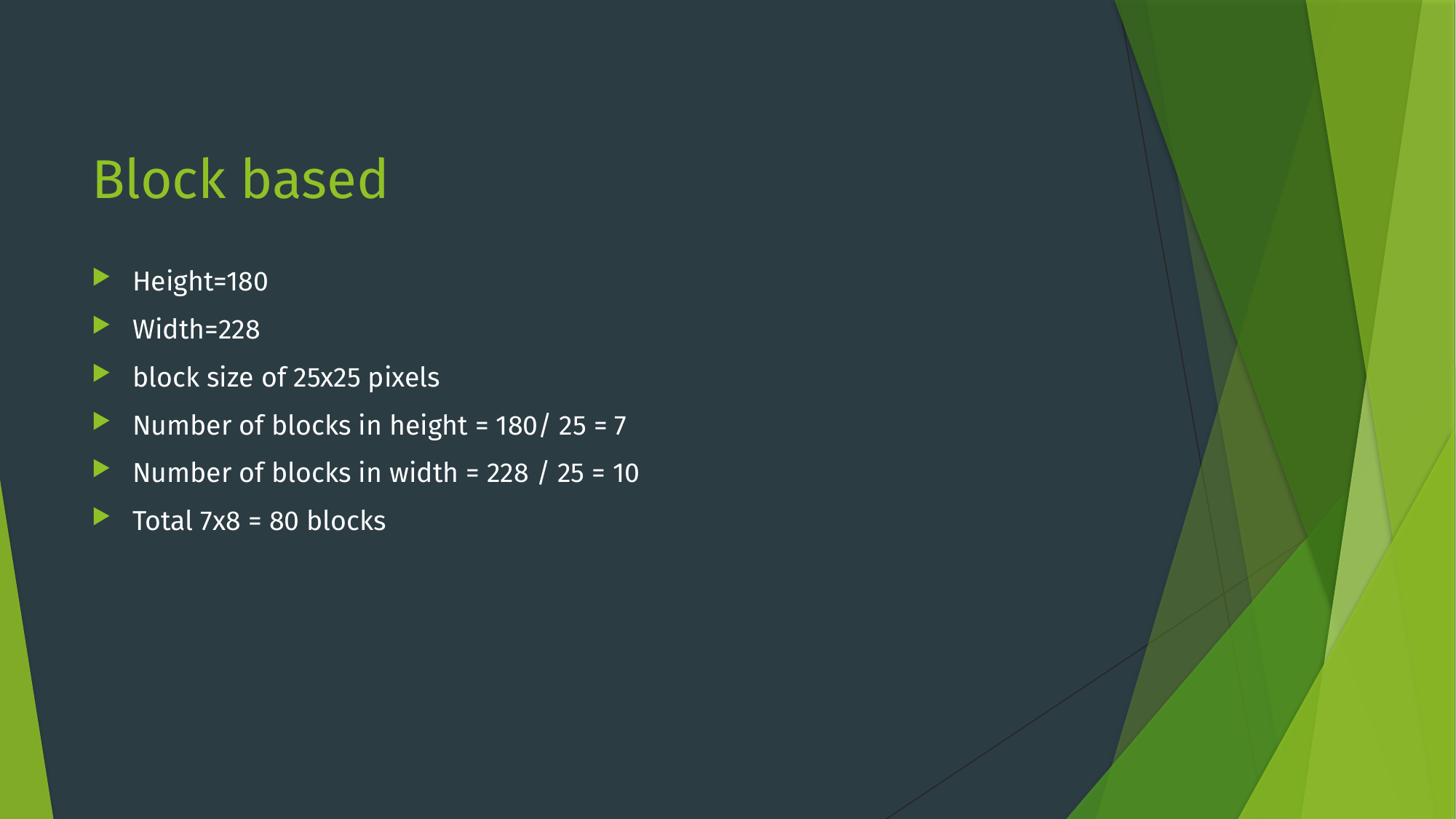

# Block based
Height=180
Width=228
block size of 25x25 pixels
Number of blocks in height = 180/ 25 = 7
Number of blocks in width = 228 / 25 = 10
Total 7x8 = 80 blocks